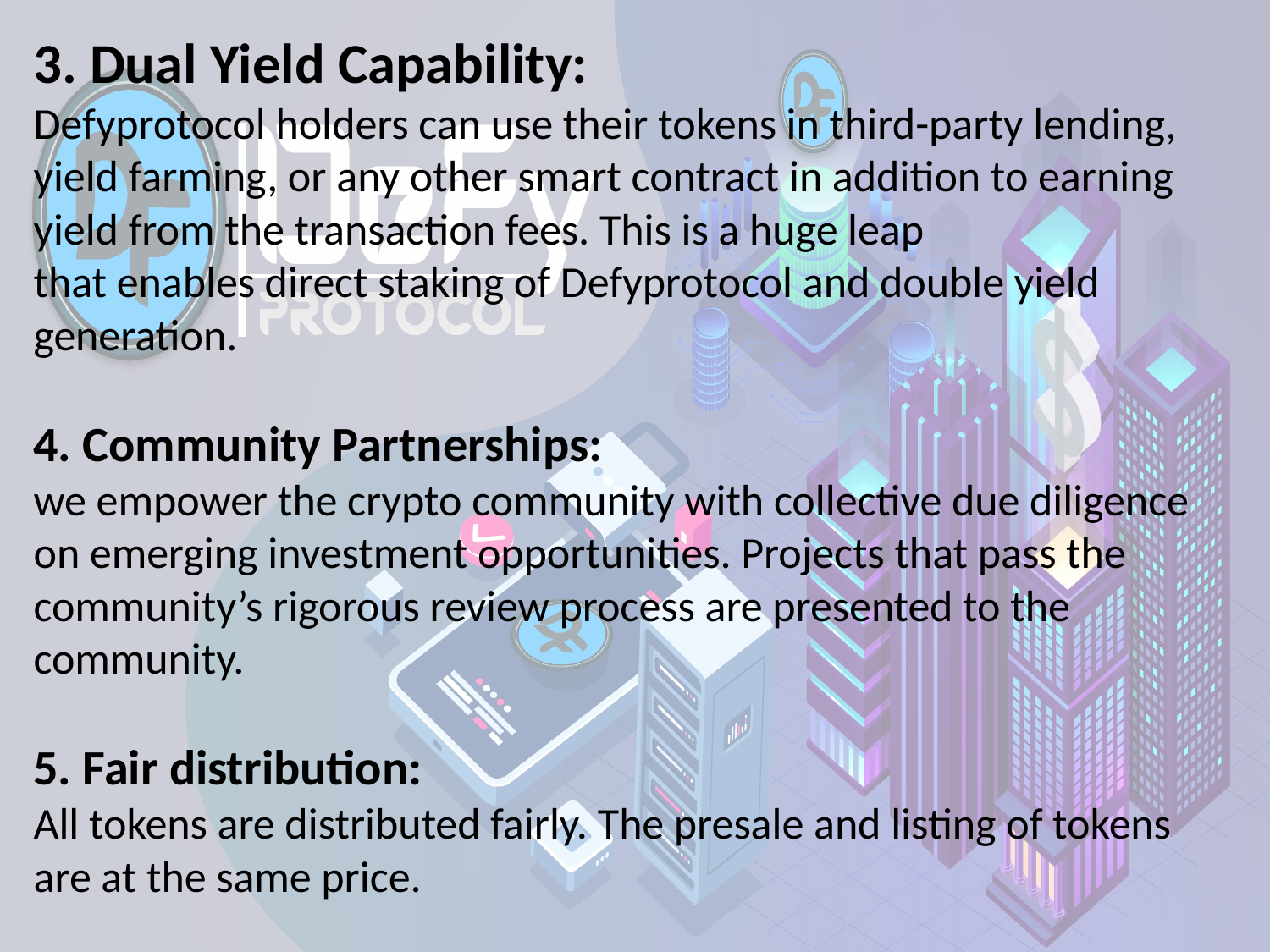

3. Dual Yield Capability:
Defyprotocol holders can use their tokens in third-party lending, yield farming, or any other smart contract in addition to earning yield from the transaction fees. This is a huge leap
that enables direct staking of Defyprotocol and double yield generation.

4. Community Partnerships:
we empower the crypto community with collective due diligence on emerging investment opportunities. Projects that pass the community’s rigorous review process are presented to the community.

5. Fair distribution:
All tokens are distributed fairly. The presale and listing of tokens are at the same price.